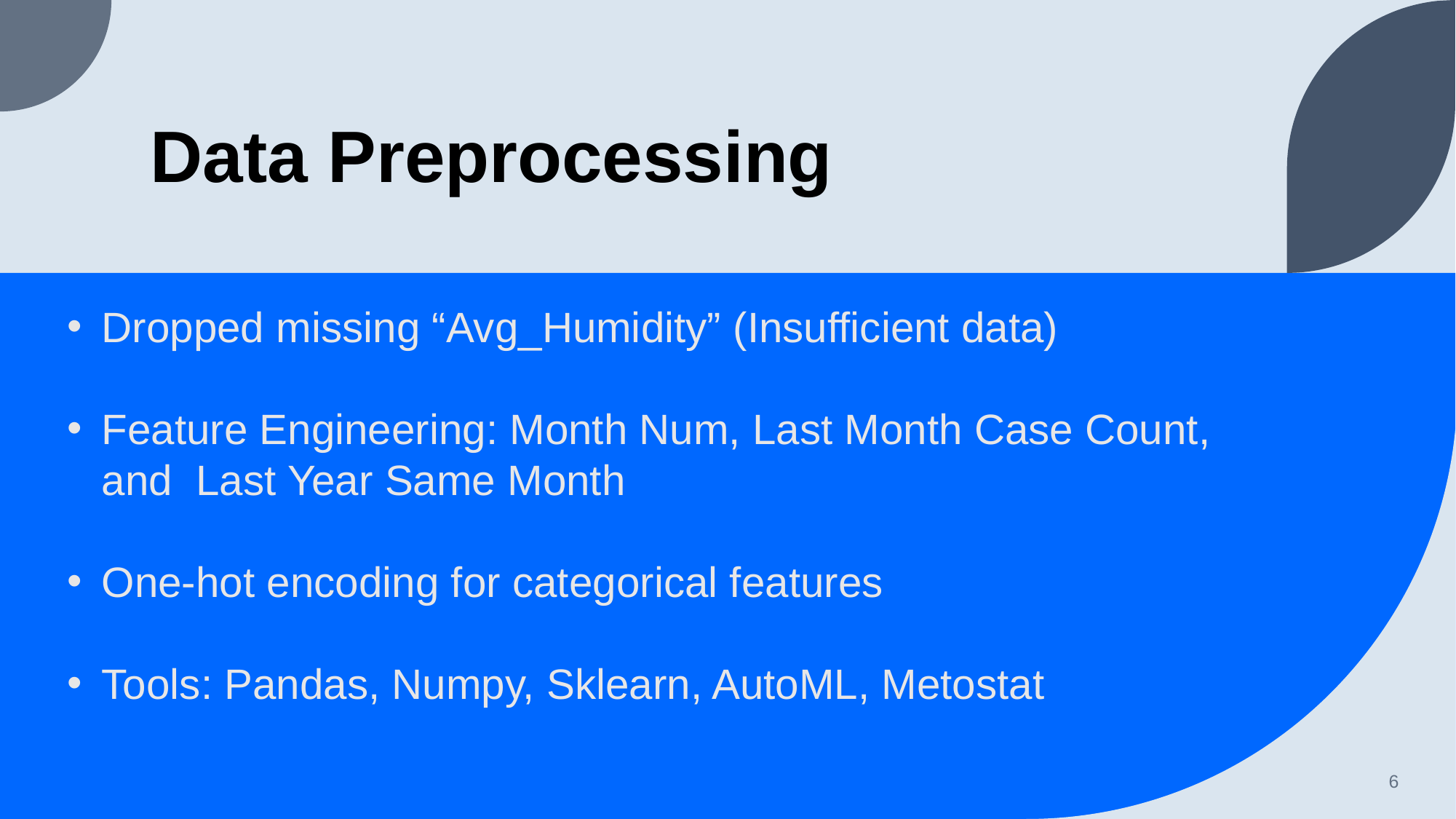

# Data Preprocessing

Dropped missing “Avg_Humidity” (Insufficient data)

Feature Engineering: Month Num, Last Month Case Count, and  Last Year Same Month

One-hot encoding for categorical features

Tools: Pandas, Numpy, Sklearn, AutoML, Metostat

6